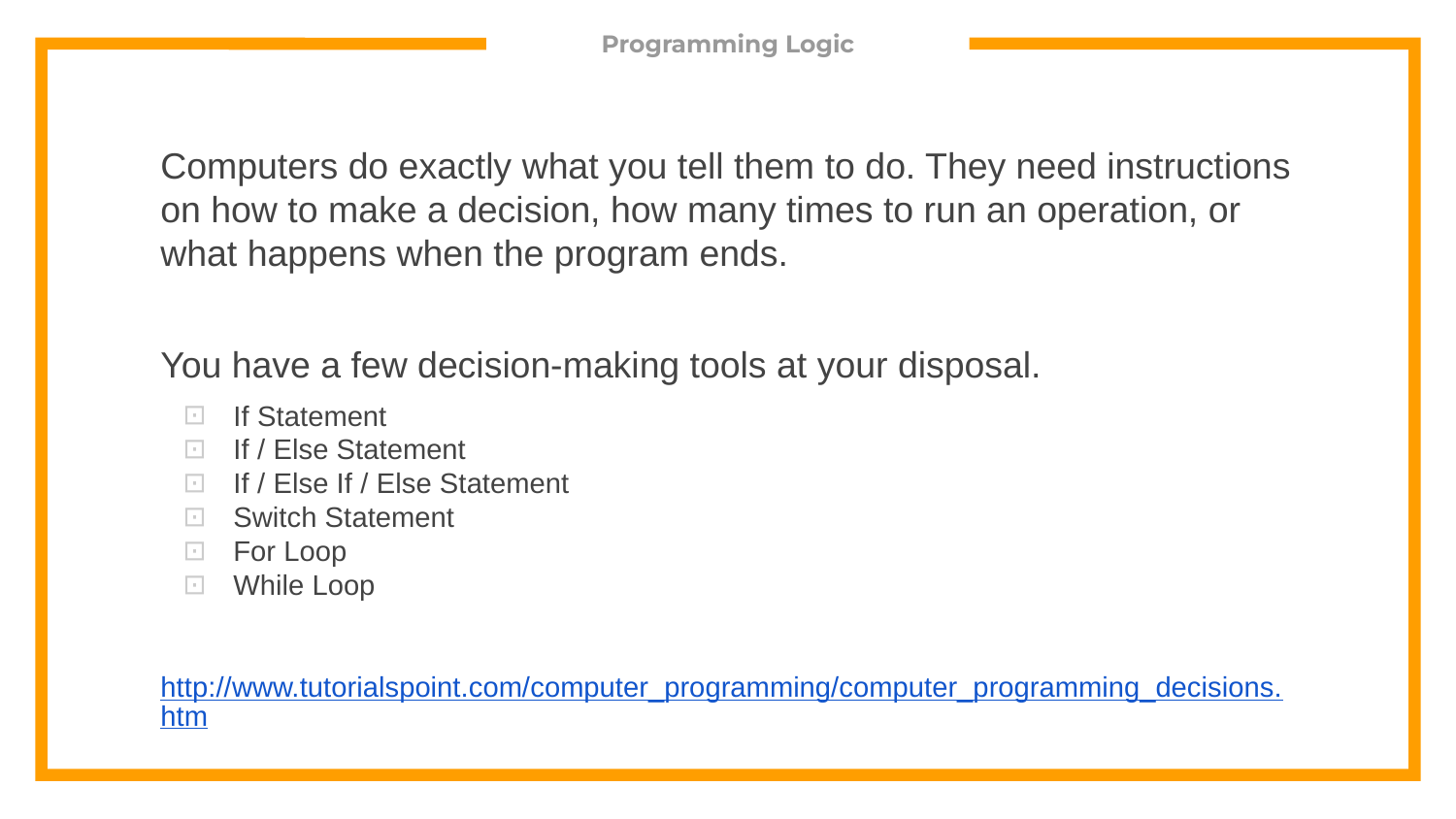

# Programming Logic

Computers do exactly what you tell them to do. They need instructions on how to make a decision, how many times to run an operation, or what happens when the program ends.

You have a few decision-making tools at your disposal.
If Statement
If / Else Statement
If / Else If / Else Statement
Switch Statement
For Loop
While Loop

http://www.tutorialspoint.com/computer_programming/computer_programming_decisions.htm